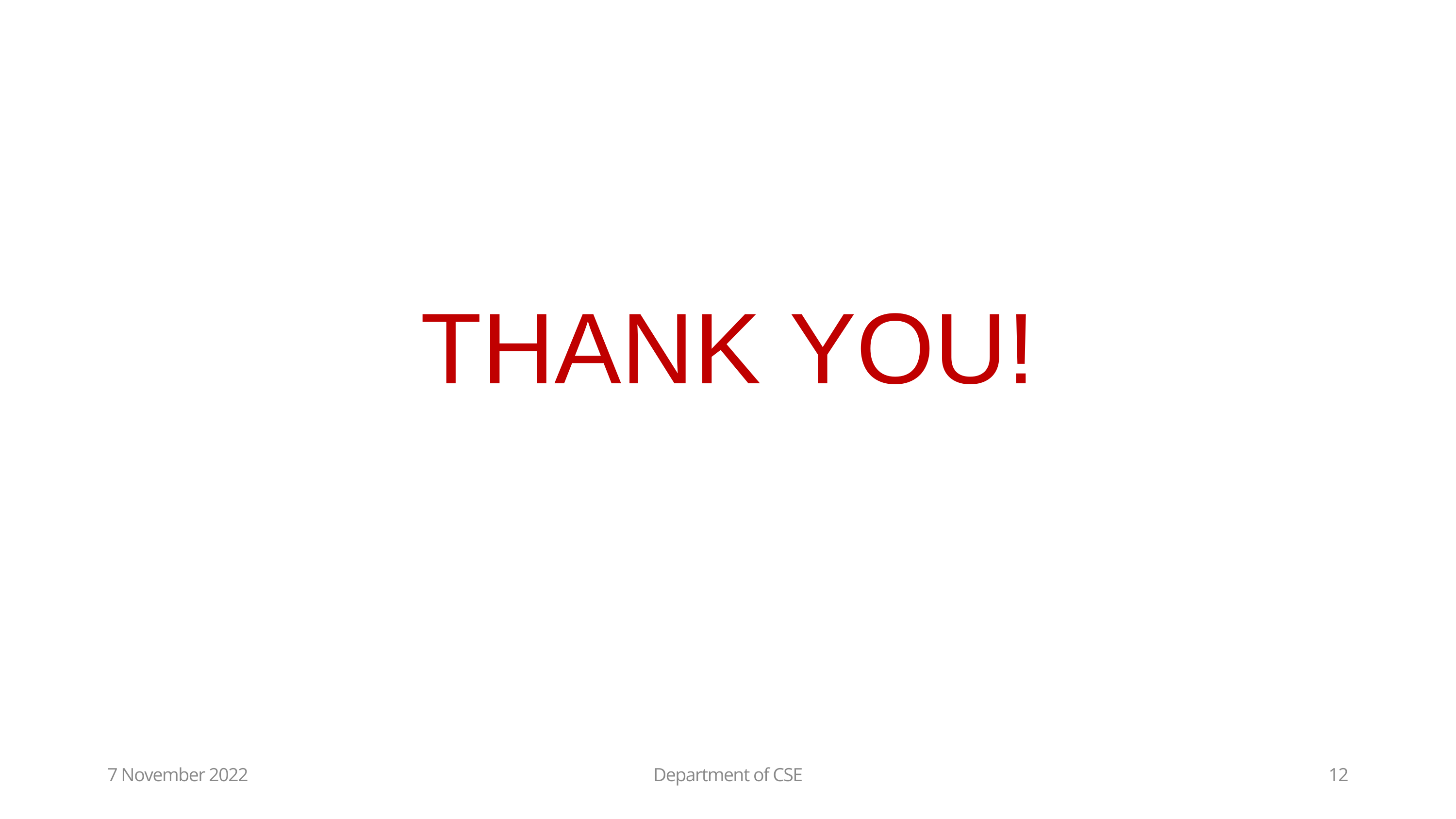

THANK YOU!
7 November 2022
Department of CSE
12